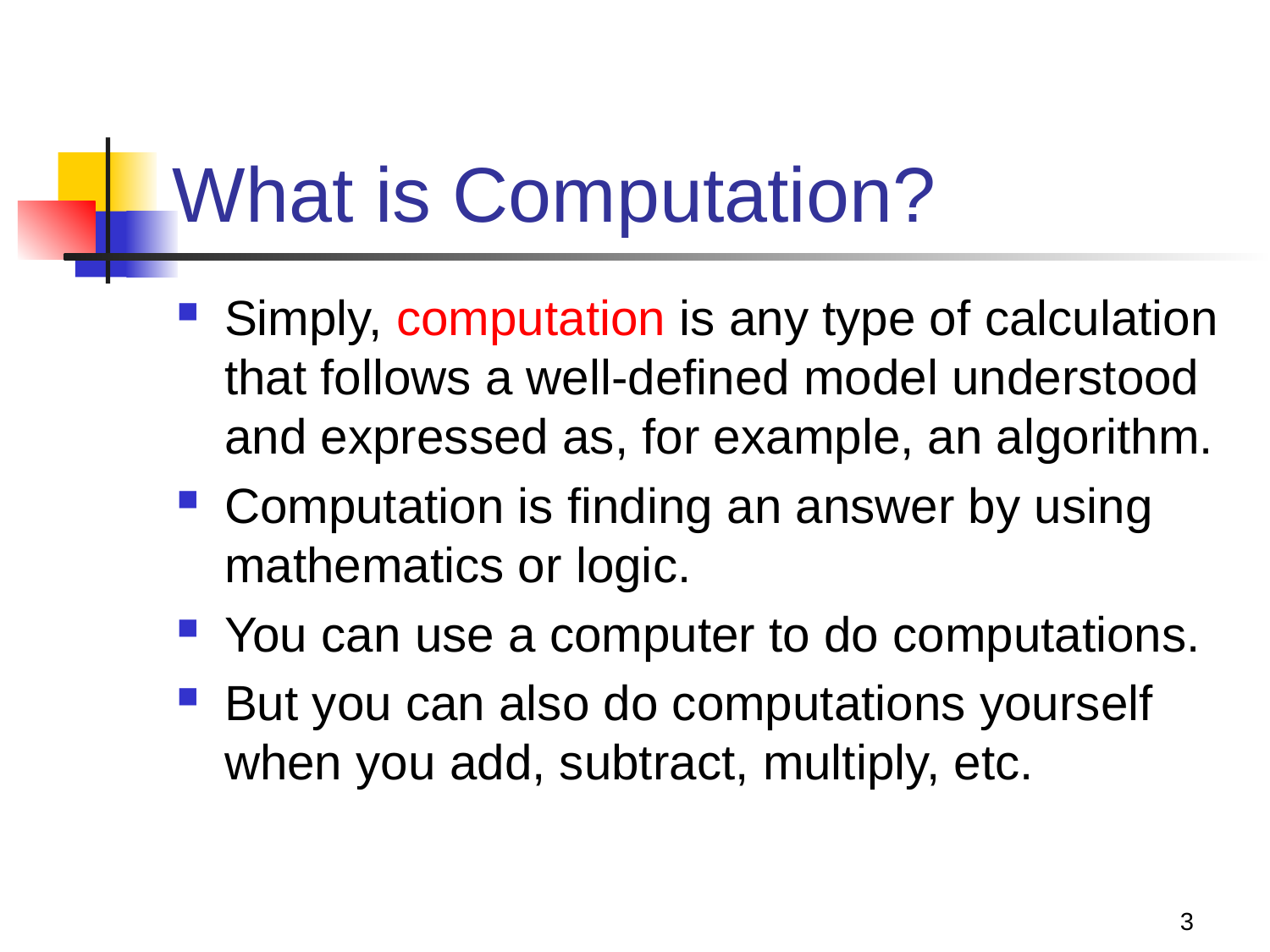

# What is Computation?
Simply, computation is any type of calculation that follows a well-defined model understood and expressed as, for example, an algorithm.
Computation is finding an answer by using mathematics or logic.
You can use a computer to do computations.
But you can also do computations yourself when you add, subtract, multiply, etc.
3